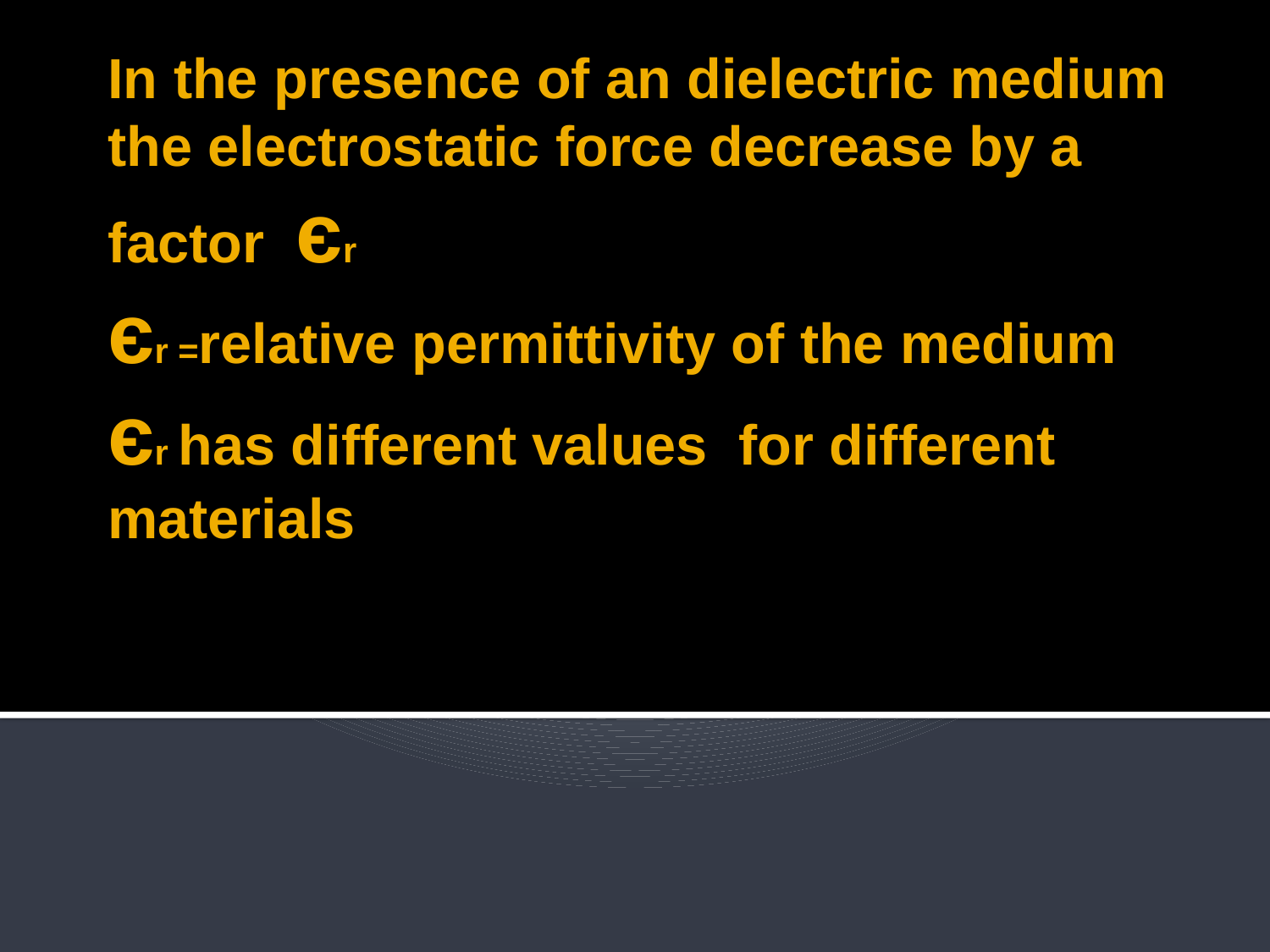

# In the presence of an dielectric medium the electrostatic force decrease by a factor  єr єr =relative permittivity of the medium єr has different values  for different materials